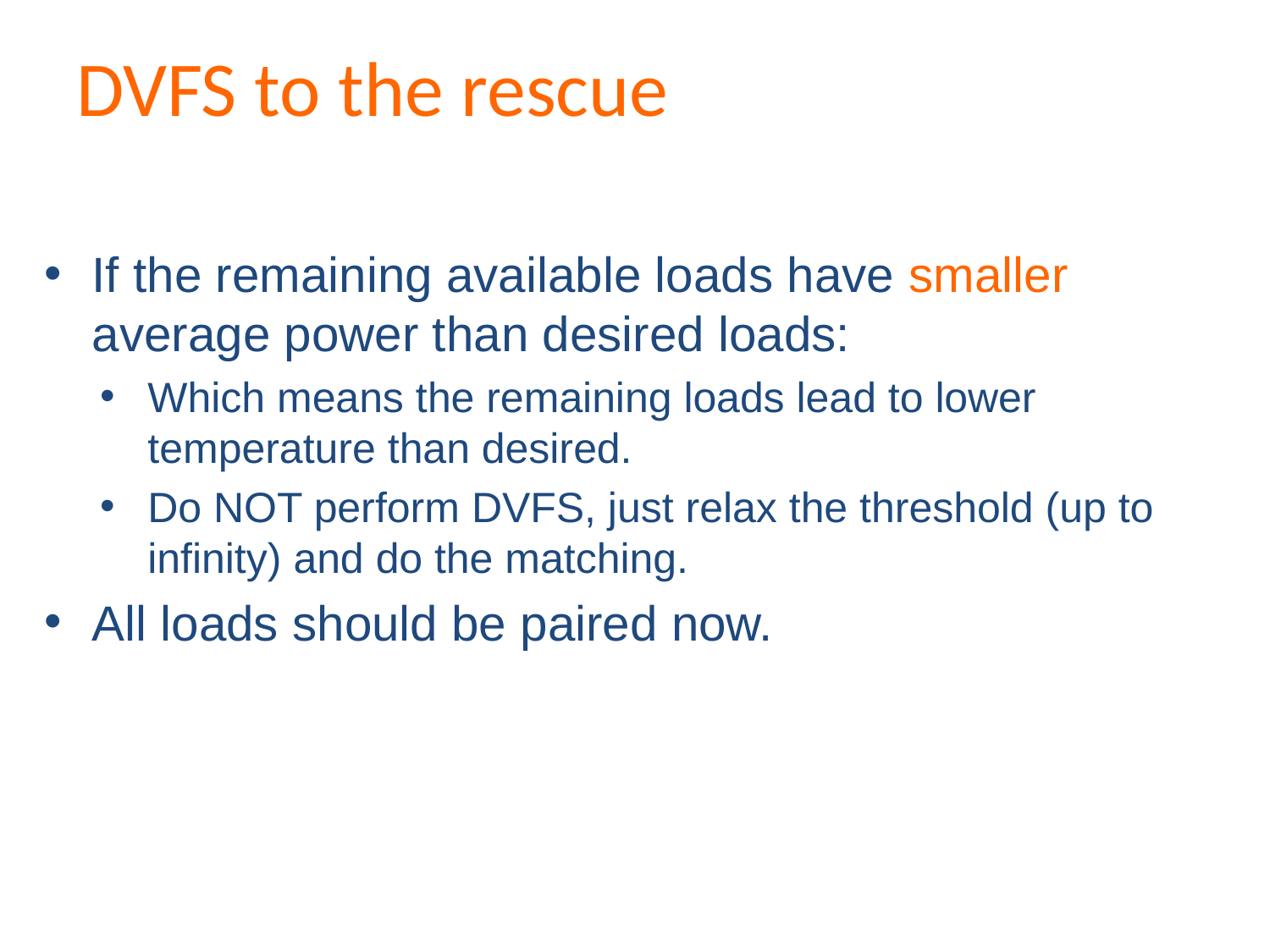

DVFS to the rescue
If the remaining available loads have smaller average power than desired loads:
Which means the remaining loads lead to lower temperature than desired.
Do NOT perform DVFS, just relax the threshold (up to infinity) and do the matching.
All loads should be paired now.